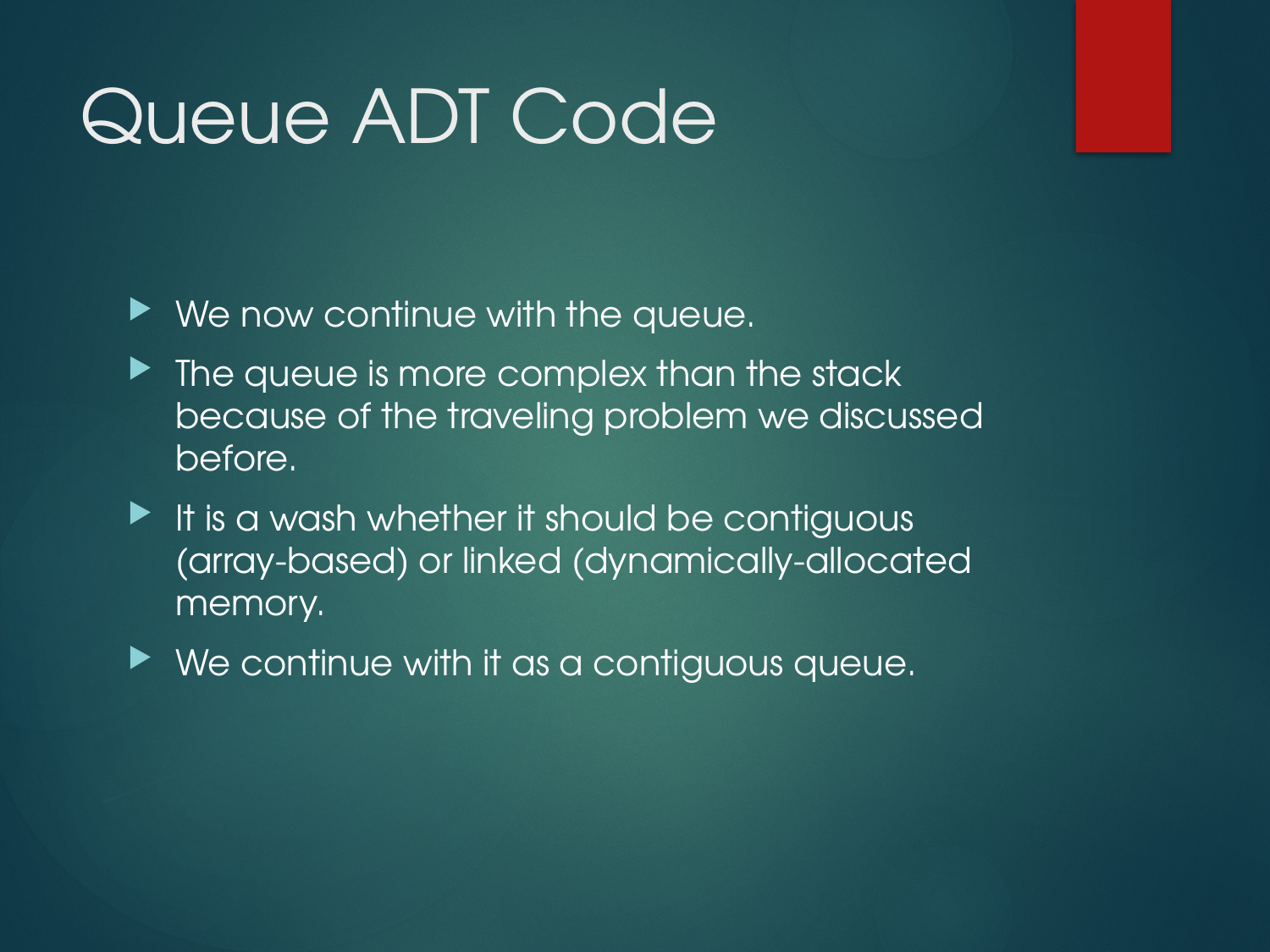

# Queue ADT Code
We now continue with the queue.
The queue is more complex than the stack because of the traveling problem we discussed before.
It is a wash whether it should be contiguous (array-based) or linked (dynamically-allocated memory.
We continue with it as a contiguous queue.